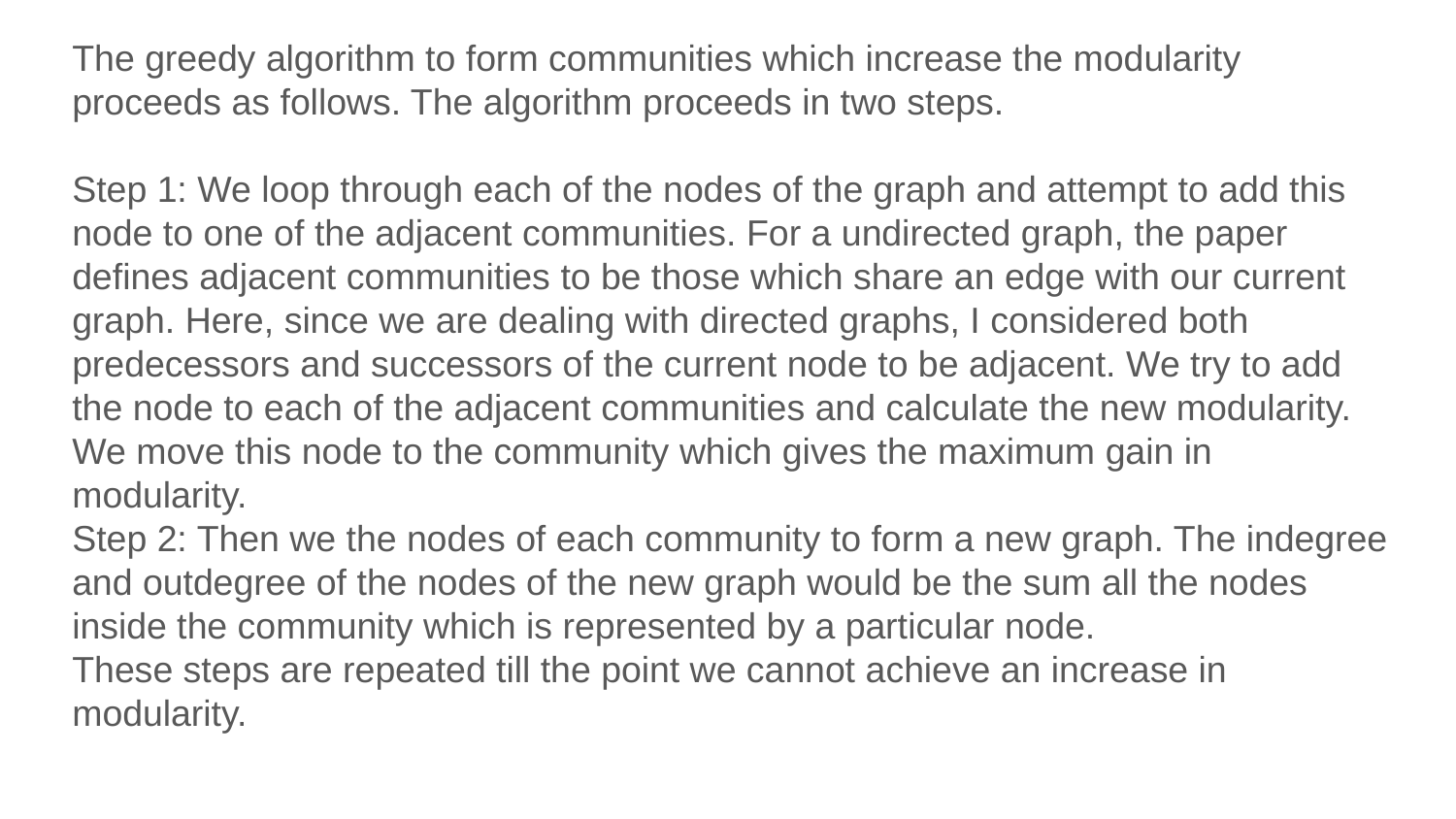

The greedy algorithm to form communities which increase the modularity proceeds as follows. The algorithm proceeds in two steps.

Step 1: We loop through each of the nodes of the graph and attempt to add this node to one of the adjacent communities. For a undirected graph, the paper defines adjacent communities to be those which share an edge with our current graph. Here, since we are dealing with directed graphs, I considered both predecessors and successors of the current node to be adjacent. We try to add the node to each of the adjacent communities and calculate the new modularity. We move this node to the community which gives the maximum gain in modularity.
Step 2: Then we the nodes of each community to form a new graph. The indegree and outdegree of the nodes of the new graph would be the sum all the nodes inside the community which is represented by a particular node.
These steps are repeated till the point we cannot achieve an increase in modularity.